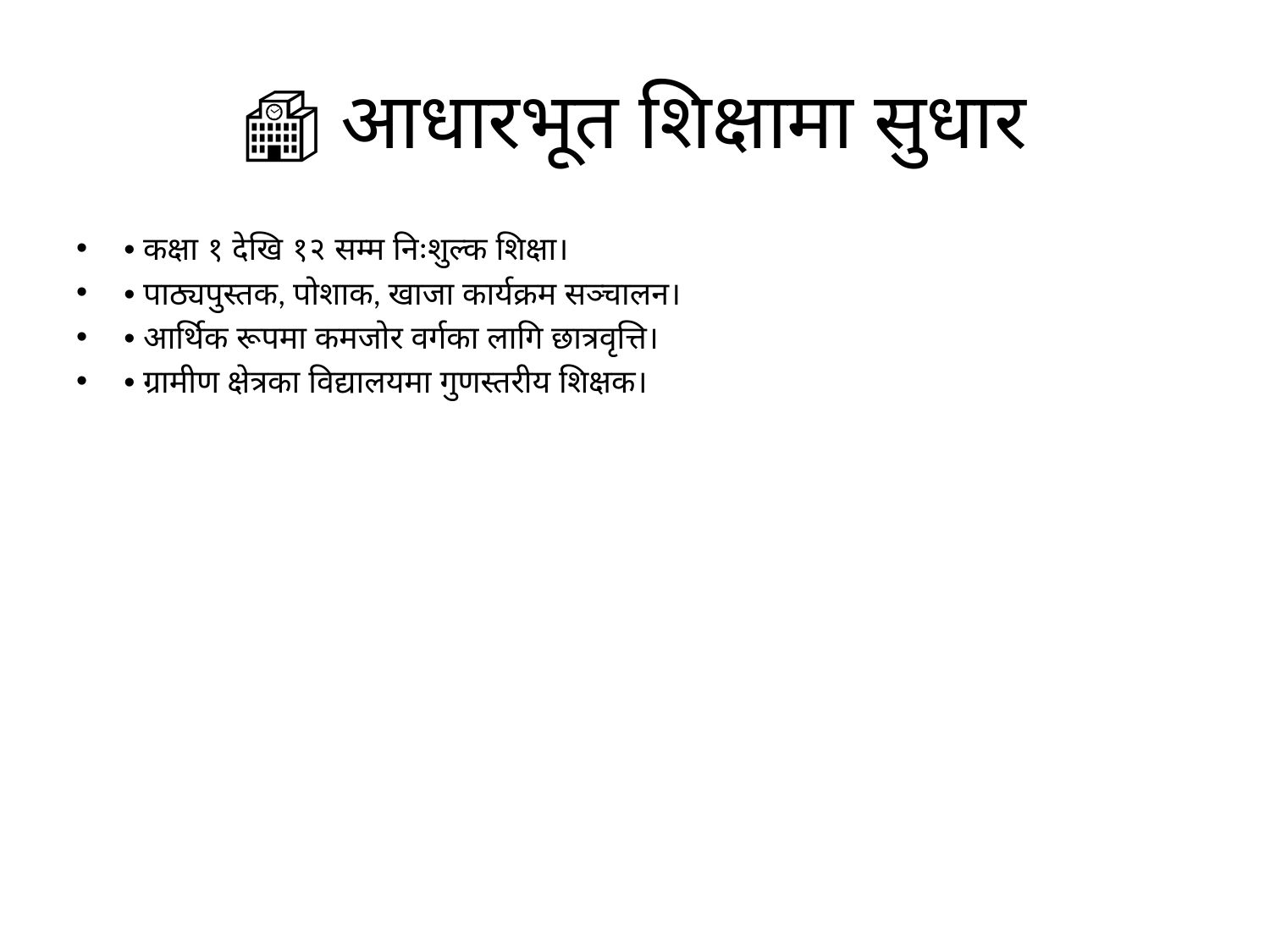

# 🏫 आधारभूत शिक्षामा सुधार
• कक्षा १ देखि १२ सम्म निःशुल्क शिक्षा।
• पाठ्यपुस्तक, पोशाक, खाजा कार्यक्रम सञ्चालन।
• आर्थिक रूपमा कमजोर वर्गका लागि छात्रवृत्ति।
• ग्रामीण क्षेत्रका विद्यालयमा गुणस्तरीय शिक्षक।